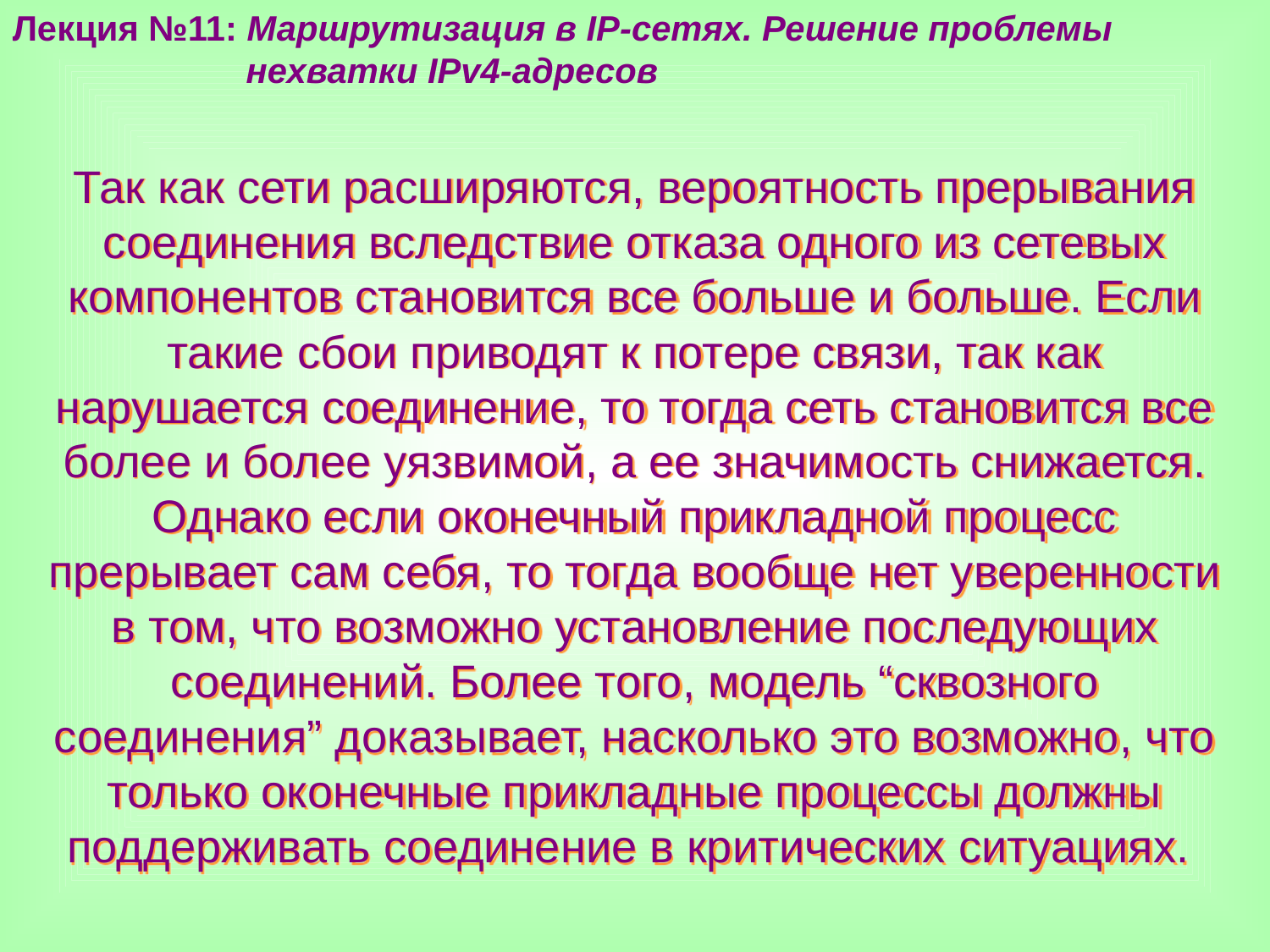

Лекция №11: Маршрутизация в IP-сетях. Решение проблемы
                        нехватки IPv4-адресов
Так как сети расширяются, вероятность прерывания соединения вследствие отказа одного из сетевых компонентов становится все больше и больше. Если такие сбои приводят к потере связи, так как нарушается соединение, то тогда сеть становится все более и более уязвимой, а ее значимость снижается. Однако если оконечный прикладной процесс прерывает сам себя, то тогда вообще нет уверенности в том, что возможно установление последующих соединений. Более того, модель “сквозного соединения” доказывает, насколько это возможно, что только оконечные прикладные процессы должны поддерживать соединение в критических ситуациях.